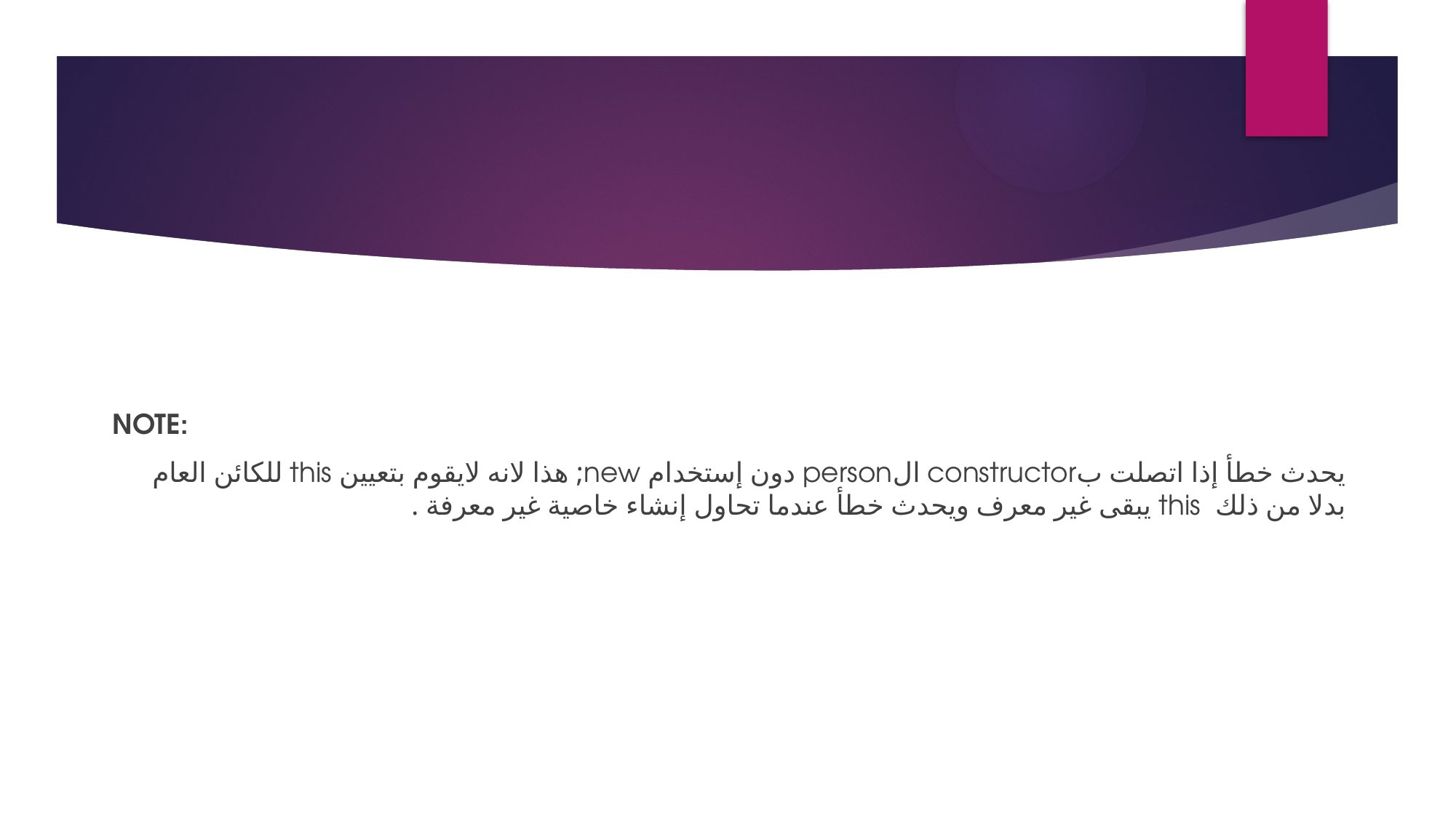

NOTE:
يحدث خطأ إذا اتصلت بconstructor الperson دون إستخدام new; هذا لانه لايقوم بتعيين this للكائن العام بدلا من ذلك  this يبقى غير معرف ويحدث خطأ عندما تحاول إنشاء خاصية غير معرفة .